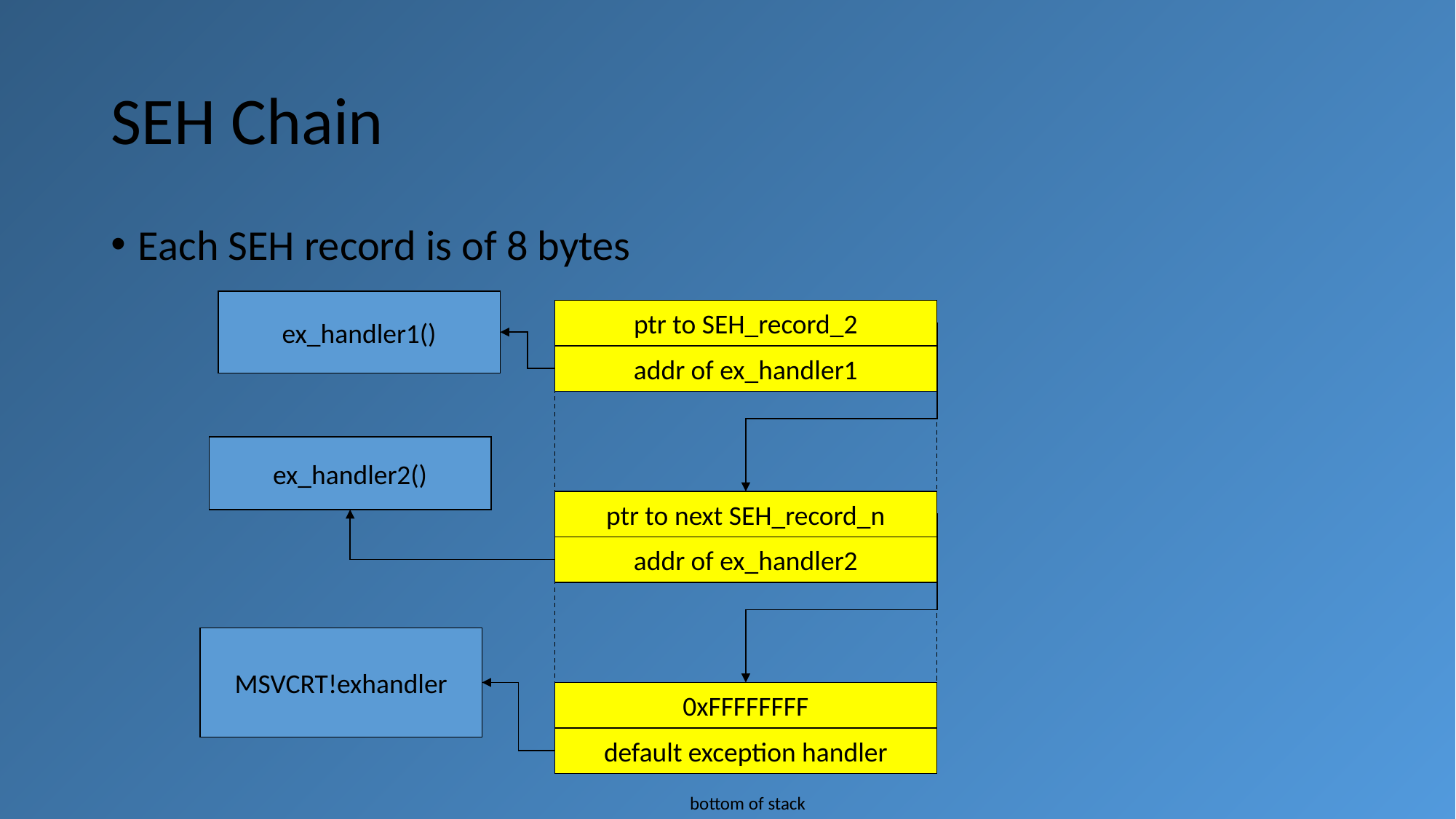

# SEH Chain
Each SEH record is of 8 bytes
ex_handler1()
ptr to SEH_record_2
addr of ex_handler1

ex_handler2()
ptr to next SEH_record_n
addr of ex_handler2

MSVCRT!exhandler
0xFFFFFFFF
default exception handler
bottom of stack